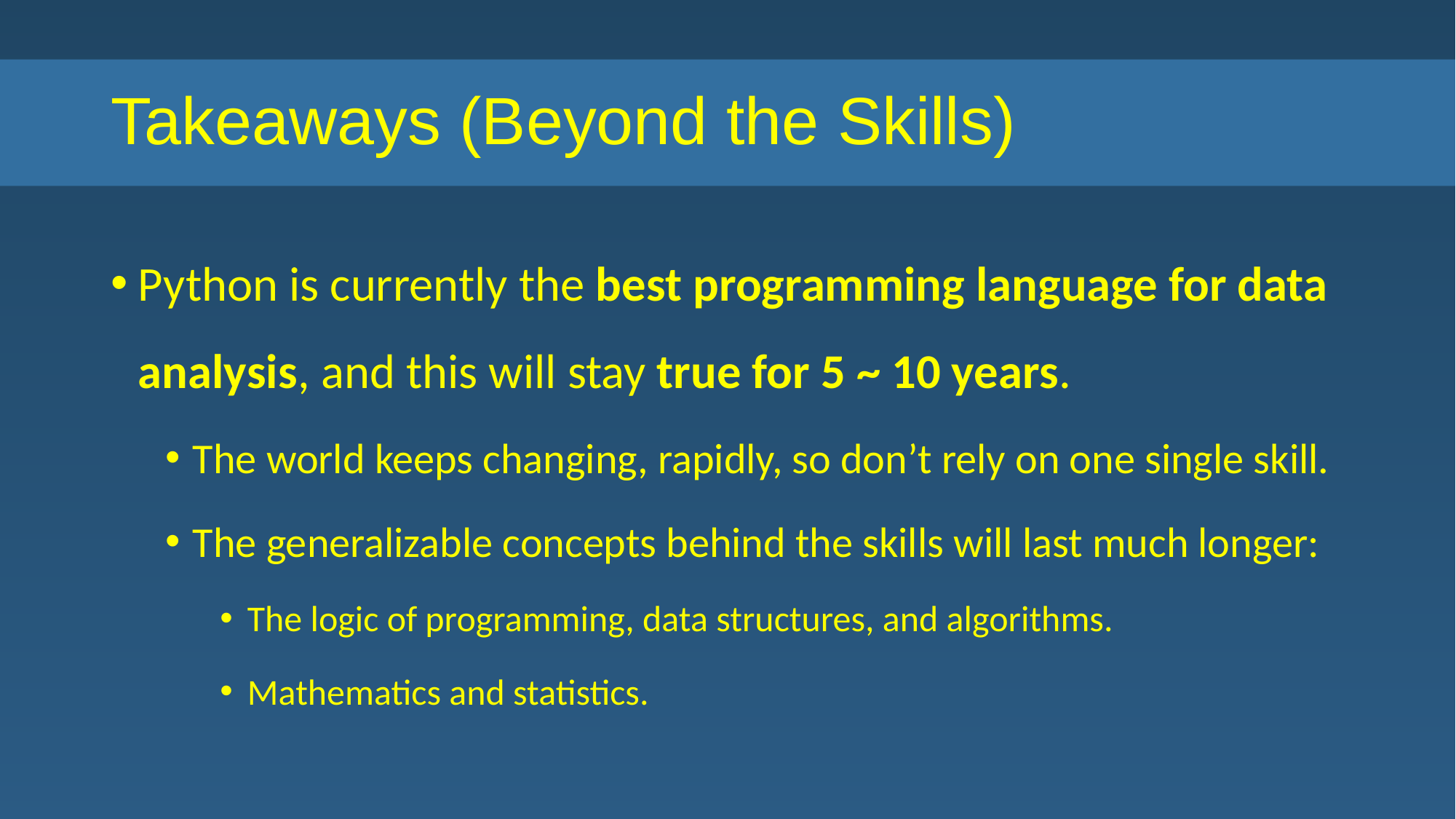

# Takeaways (Beyond the Skills)

Python is currently the best programming language for data analysis, and this will stay true for 5 ~ 10 years.
The world keeps changing, rapidly, so don’t rely on one single skill.
The generalizable concepts behind the skills will last much longer:
The logic of programming, data structures, and algorithms.
Mathematics and statistics.